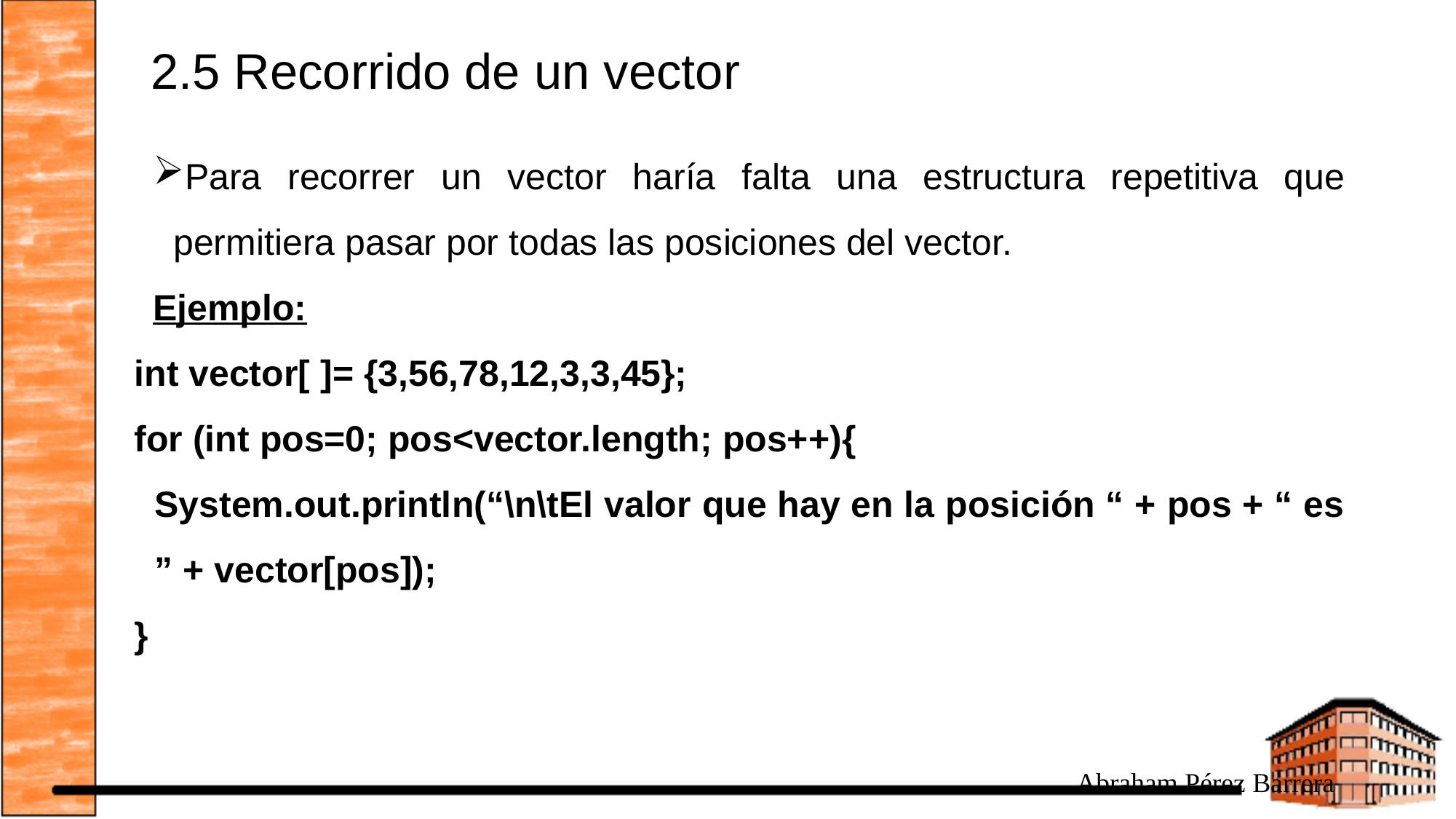

# 2.5 Recorrido de un vector
Para recorrer un vector haría falta una estructura repetitiva que permitiera pasar por todas las posiciones del vector.
Ejemplo:
int vector[ ]= {3,56,78,12,3,3,45};
for (int pos=0; pos<vector.length; pos++){
	System.out.println(“\n\tEl valor que hay en la posición “ + pos + “ es ” + vector[pos]);
}